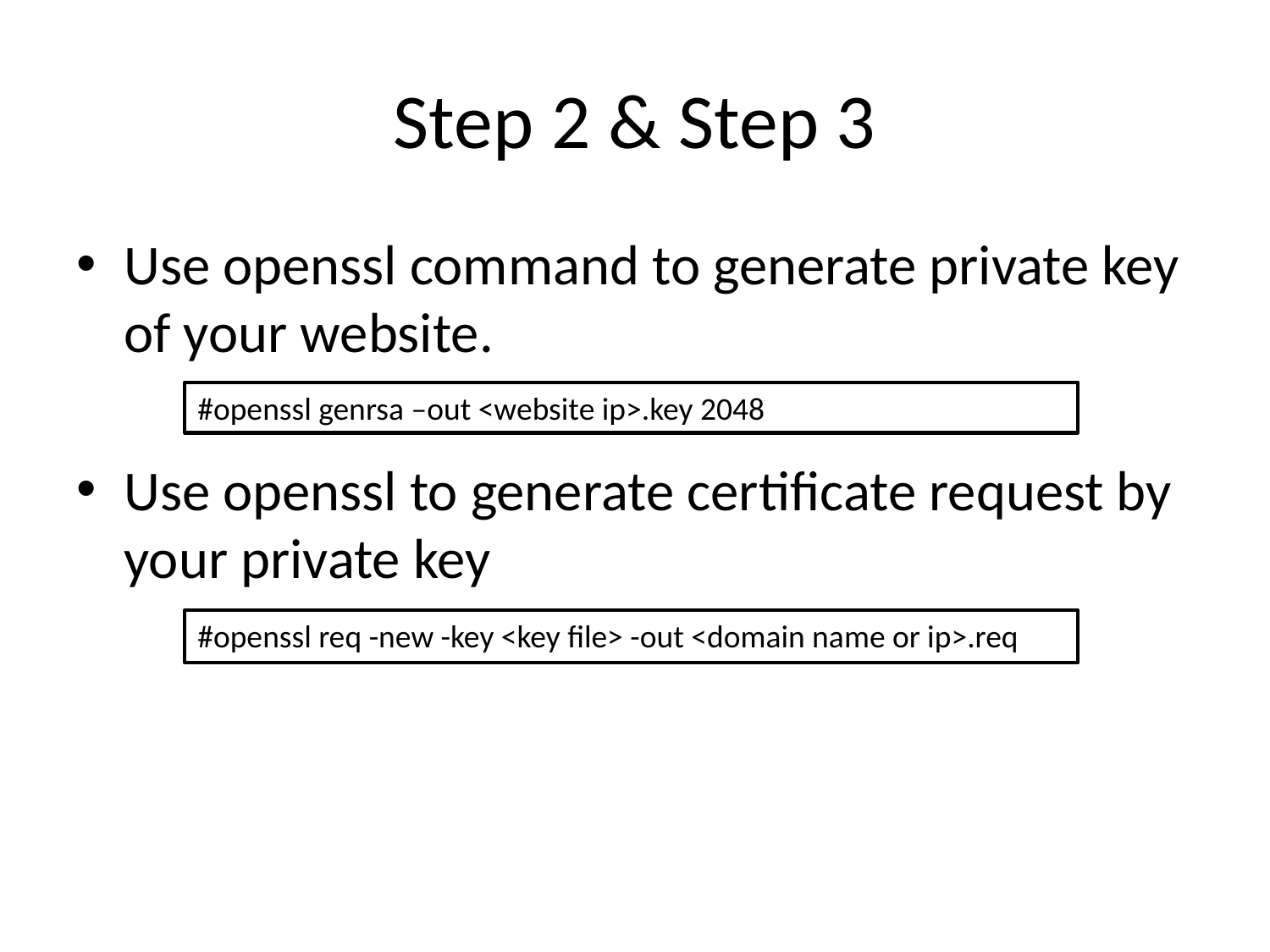

# Step 2 & Step 3
Use openssl command to generate private key of your website.

Use openssl to generate certificate request by your private key

#openssl genrsa –out <website ip>.key 2048
#openssl req -new -key <key file> -out <domain name or ip>.req